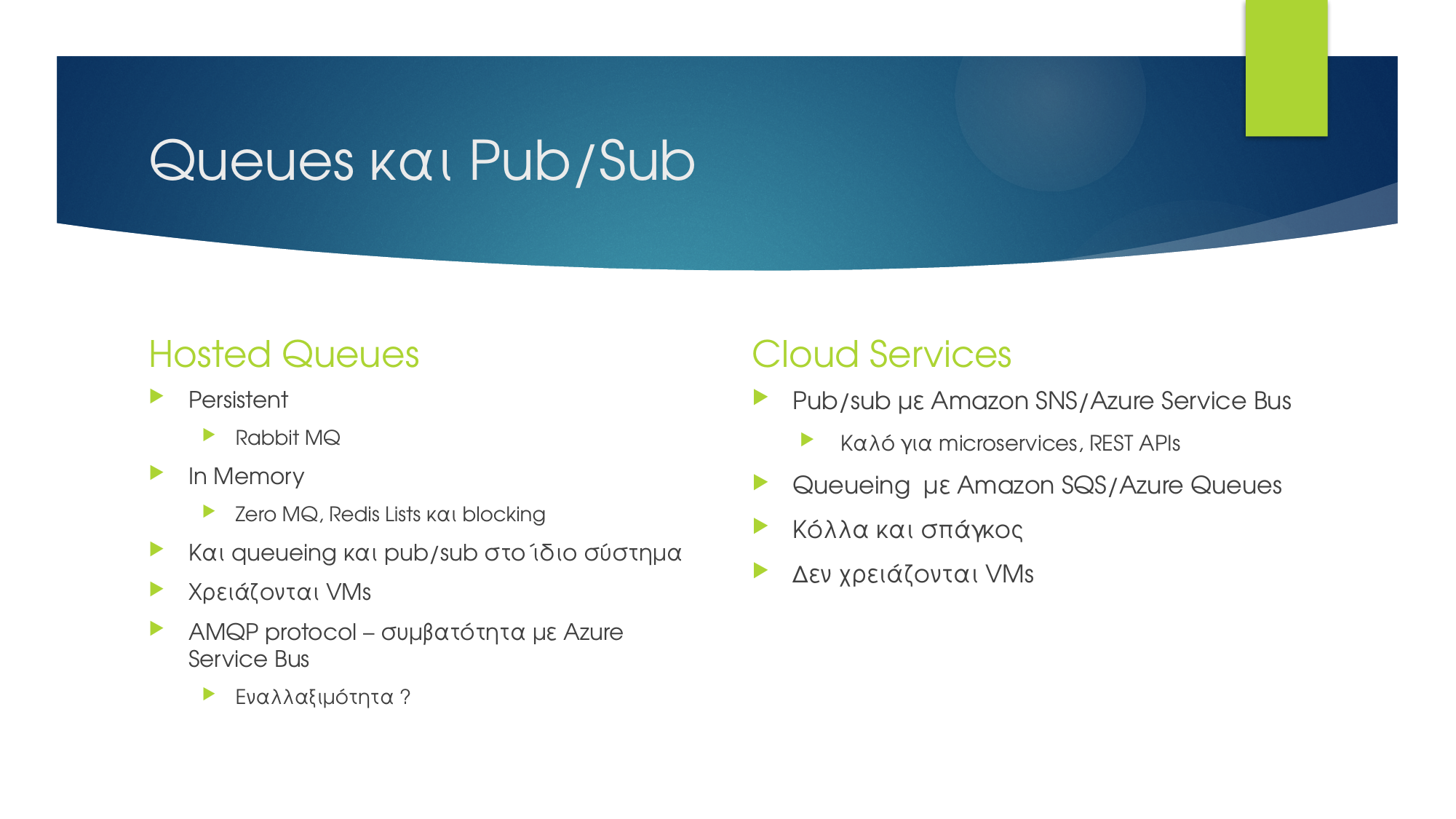

# Queues και Pub/Sub
Hosted Queues
Cloud Services
Persistent
Rabbit MQ
In Memory
Zero MQ, Redis Lists και blocking
Και queueing και pub/sub στο ίδιο σύστημα
Χρειάζονται VMs
AMQP protocol – συμβατότητα με Azure Service Bus
Εναλλαξιμότητα ?
Pub/sub με Amazon SNS/Azure Service Bus
Καλό για microservices, REST APIs
Queueing  με Amazon SQS/Azure Queues
Κόλλα και σπάγκος
Δεν χρειάζονται VMs